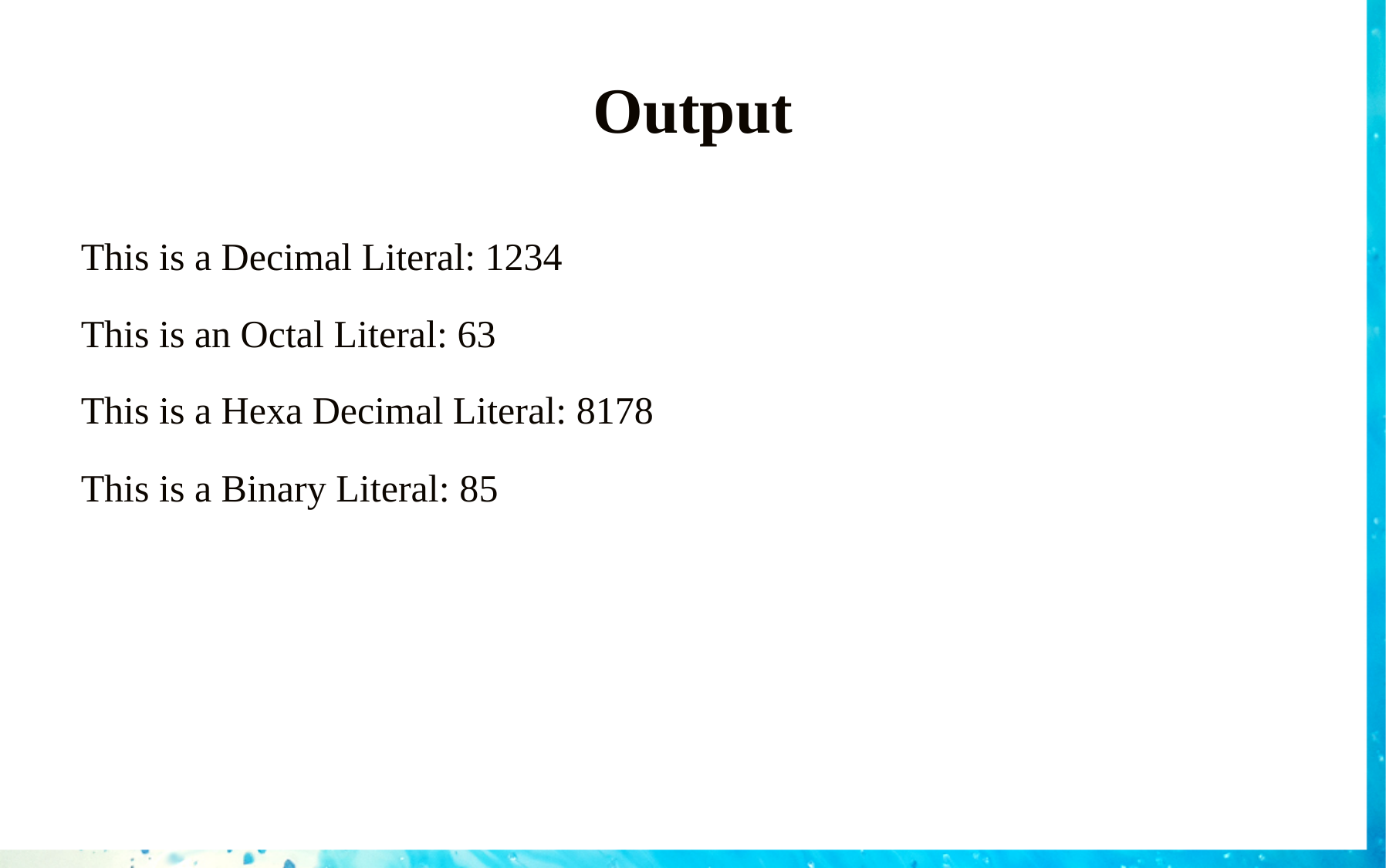

# Output
This is a Decimal Literal: 1234
This is an Octal Literal: 63
This is a Hexa Decimal Literal: 8178
This is a Binary Literal: 85